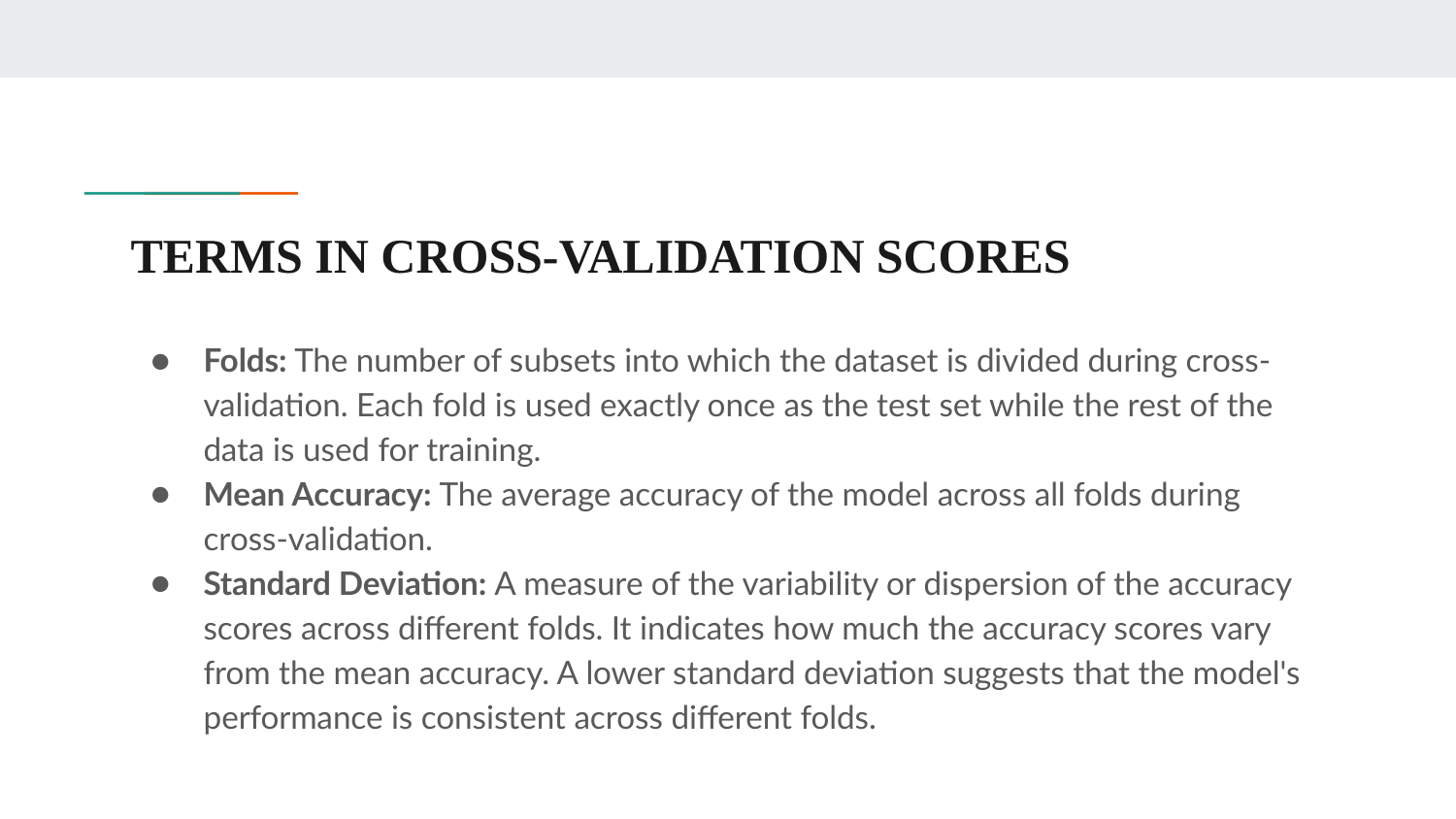

# TERMS IN CROSS-VALIDATION SCORES
Folds: The number of subsets into which the dataset is divided during cross-validation. Each fold is used exactly once as the test set while the rest of the data is used for training.
Mean Accuracy: The average accuracy of the model across all folds during cross-validation.
Standard Deviation: A measure of the variability or dispersion of the accuracy scores across different folds. It indicates how much the accuracy scores vary from the mean accuracy. A lower standard deviation suggests that the model's performance is consistent across different folds.